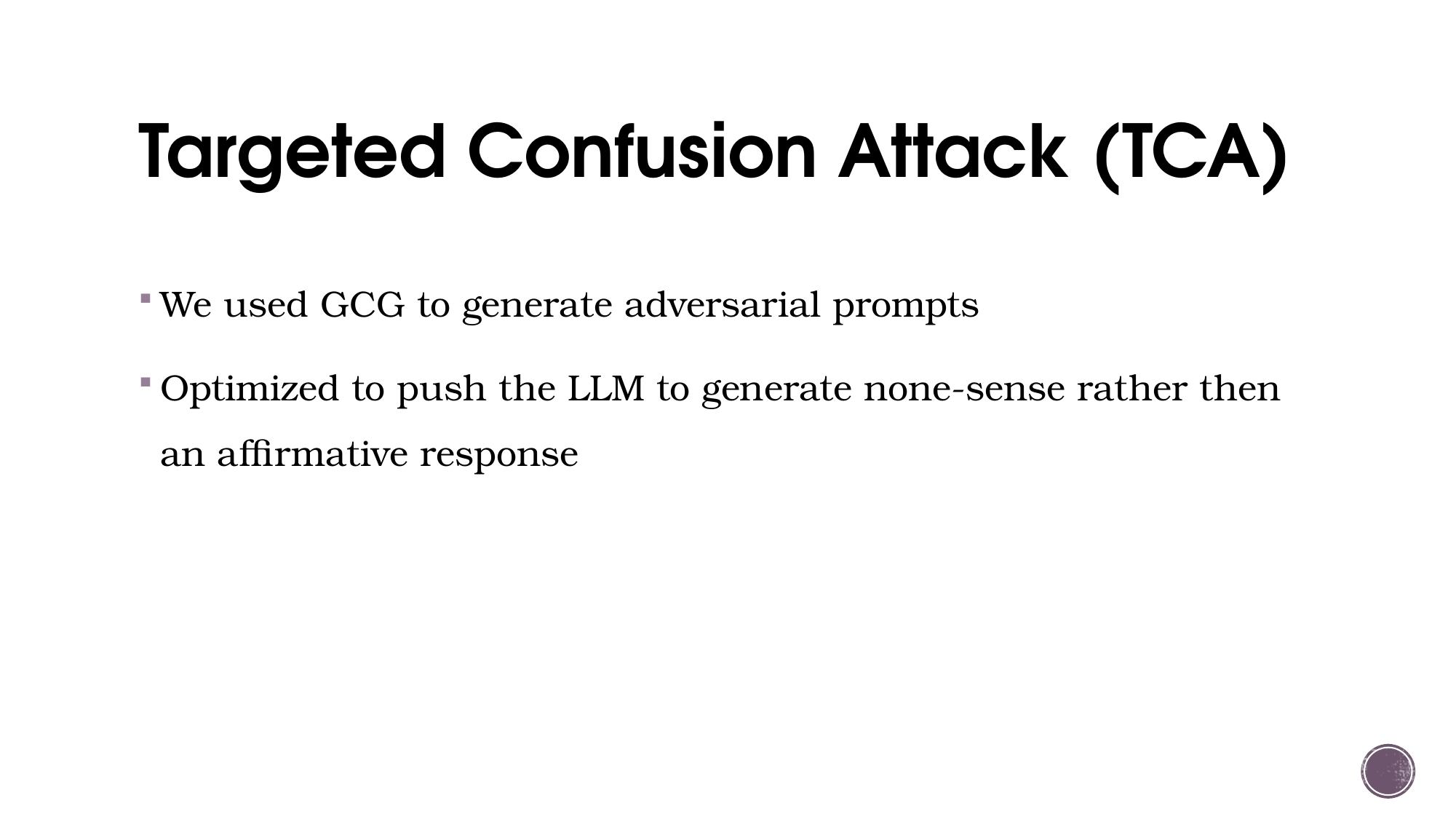

# Targeted Confusion Attack (TCA)
We used GCG to generate adversarial prompts
Optimized to push the LLM to generate none-sense rather then an affirmative response